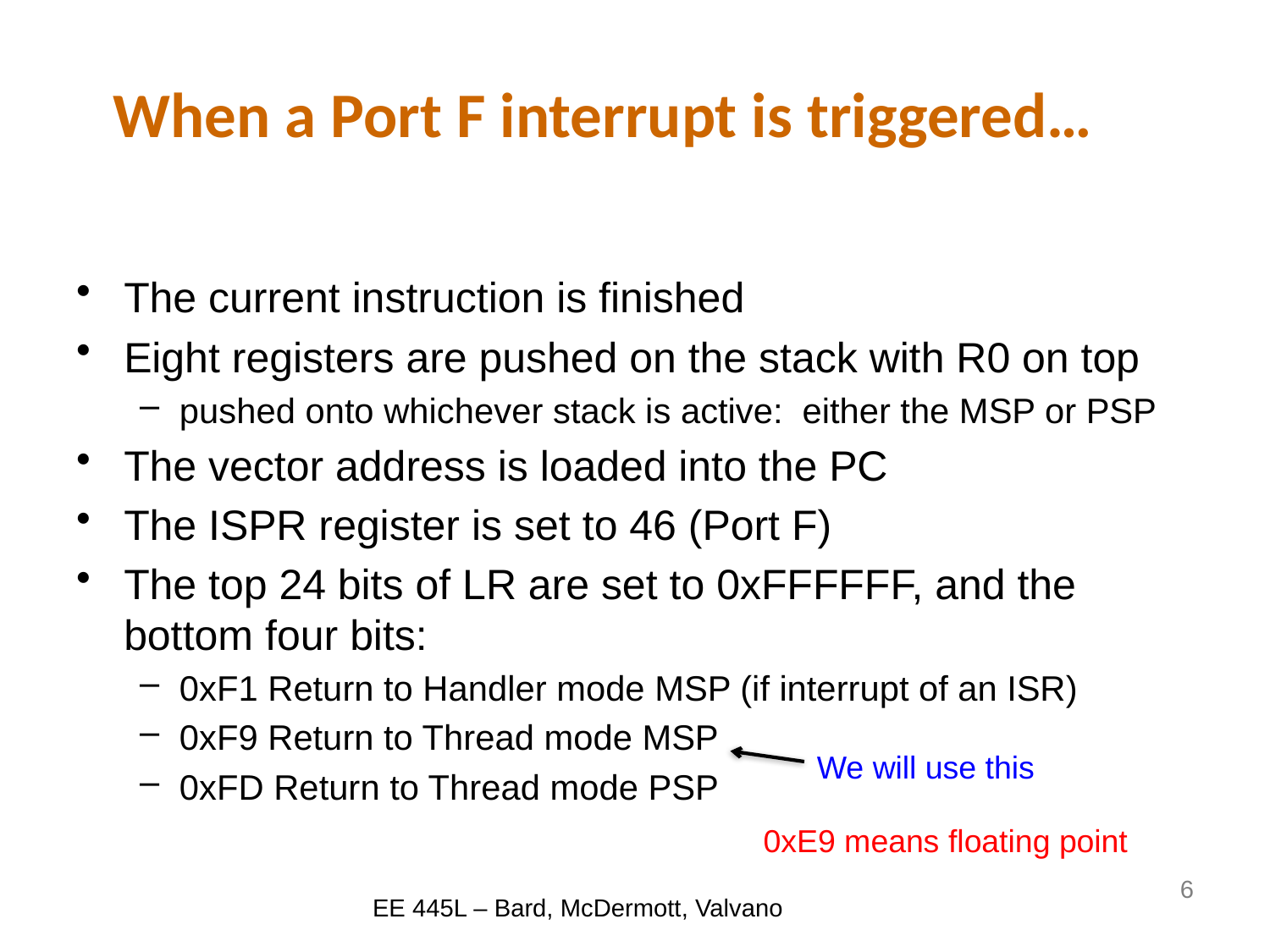

# When a Port F interrupt is triggered…
The current instruction is finished
Eight registers are pushed on the stack with R0 on top
pushed onto whichever stack is active:  either the MSP or PSP
The vector address is loaded into the PC
The ISPR register is set to 46 (Port F)
The top 24 bits of LR are set to 0xFFFFFF, and the bottom four bits:
0xF1 Return to Handler mode MSP (if interrupt of an ISR)
0xF9 Return to Thread mode MSP
0xFD Return to Thread mode PSP
We will use this
0xE9 means floating point
6
EE 445L – Bard, McDermott, Valvano